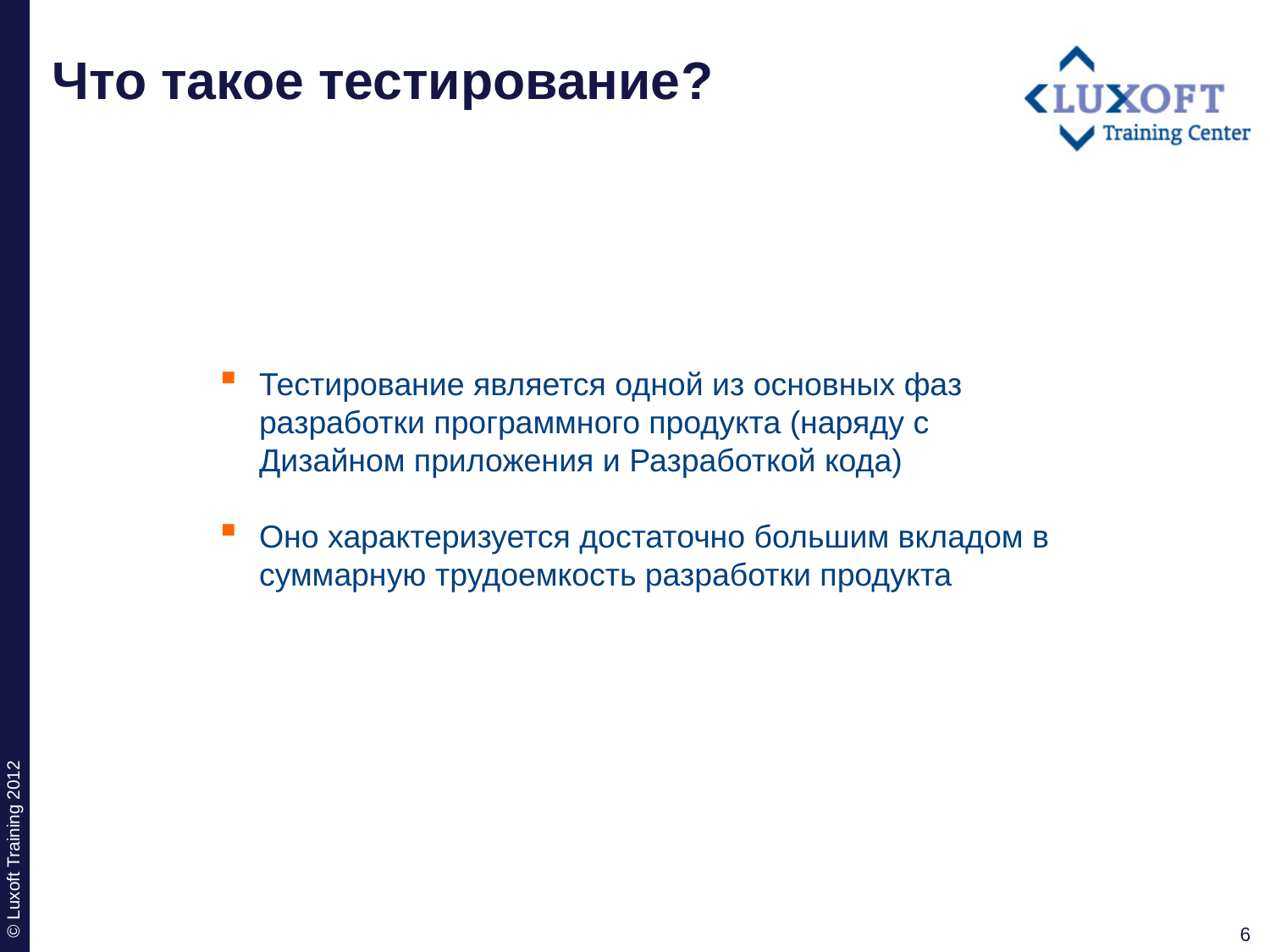

# Что такое тестирование?
Тестирование является одной из основных фаз разработки программного продукта (наряду с Дизайном приложения и Разработкой кода)

Оно характеризуется достаточно большим вкладом в суммарную трудоемкость разработки продукта